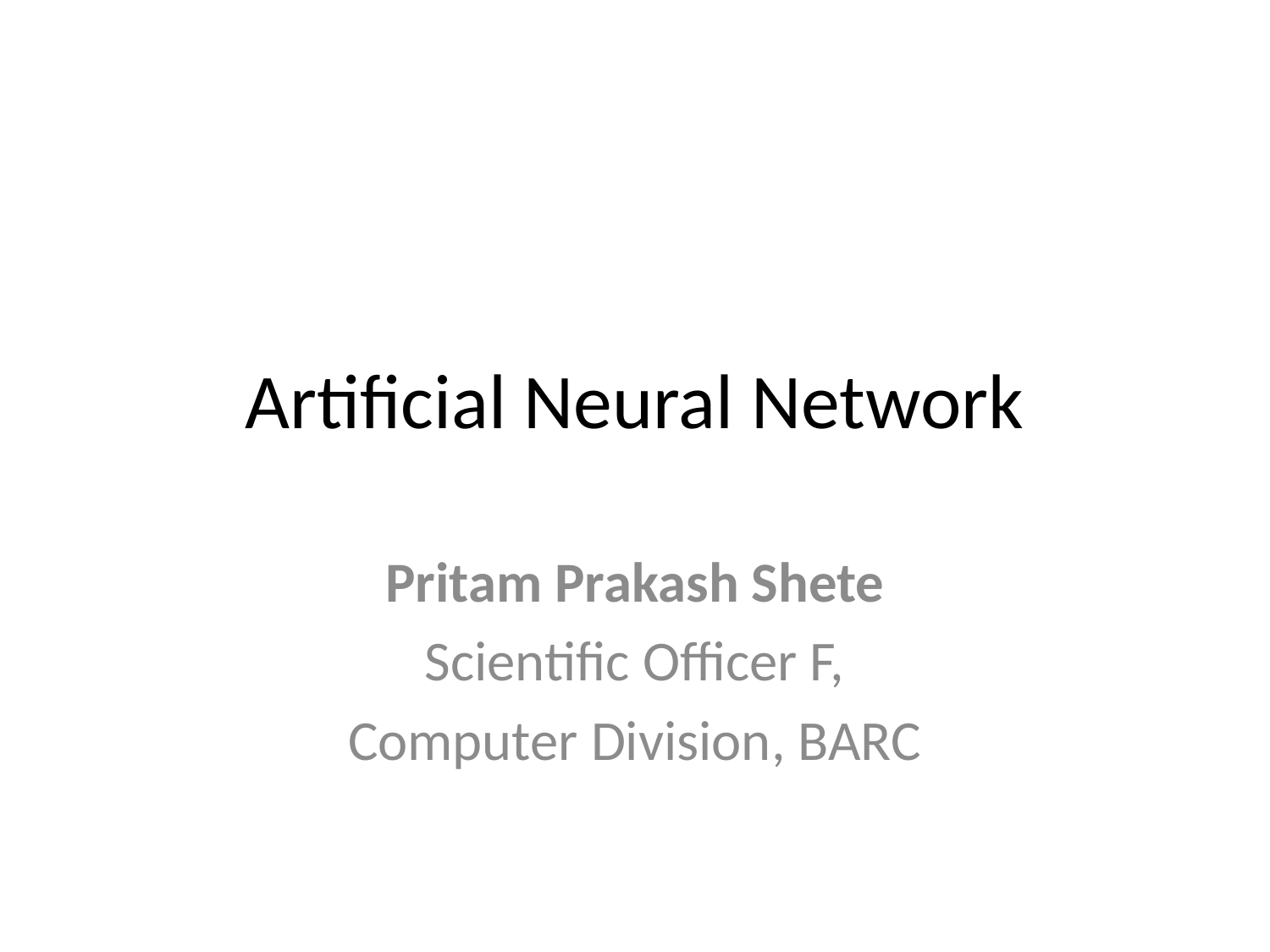

# Artificial Neural Network
Pritam Prakash Shete
Scientific Officer F,
Computer Division, BARC